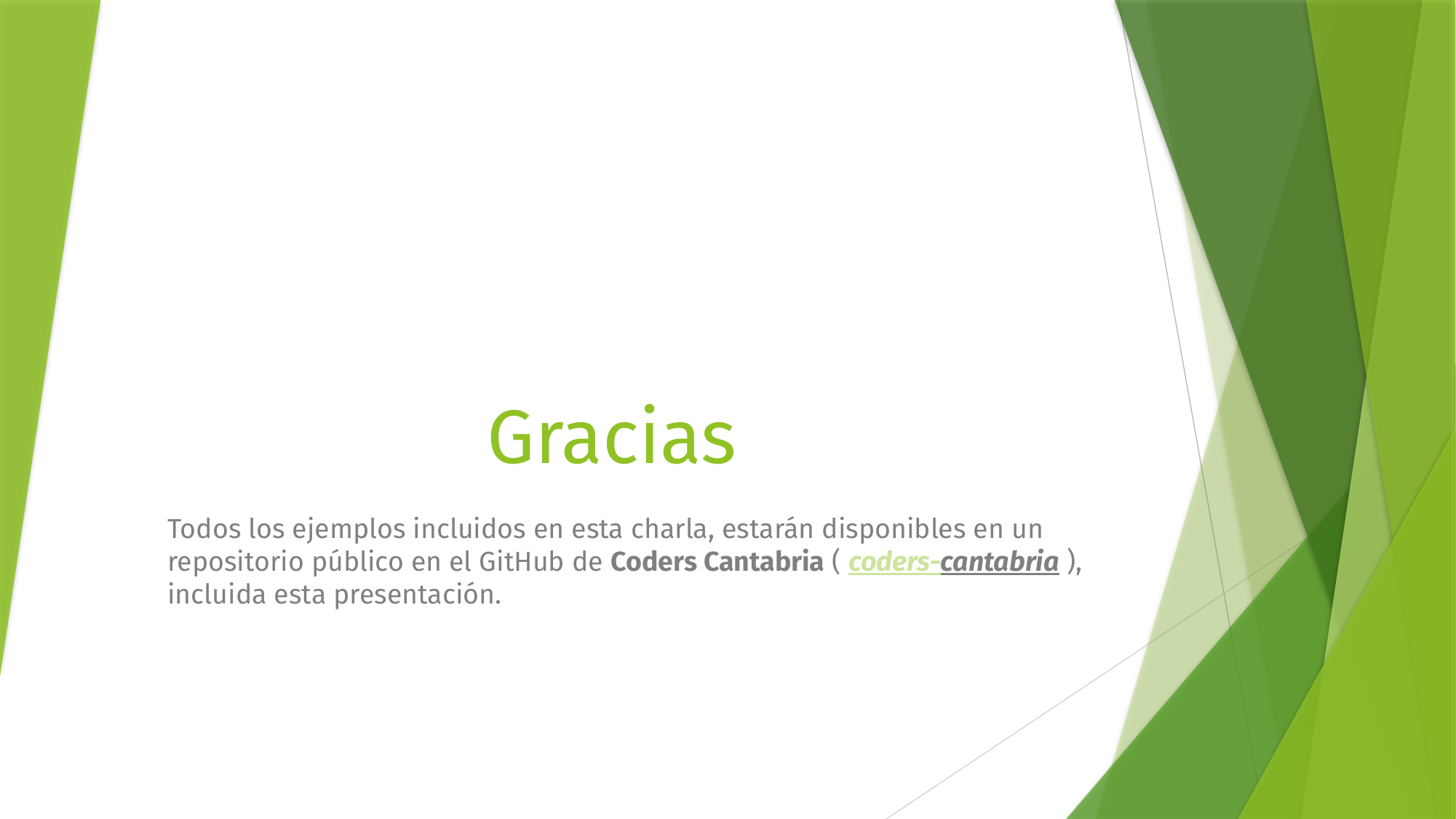

# Gracias
Todos los ejemplos incluidos en esta charla, estarán disponibles en un repositorio público en el GitHub de Coders Cantabria ( coders-cantabria ), incluida esta presentación.